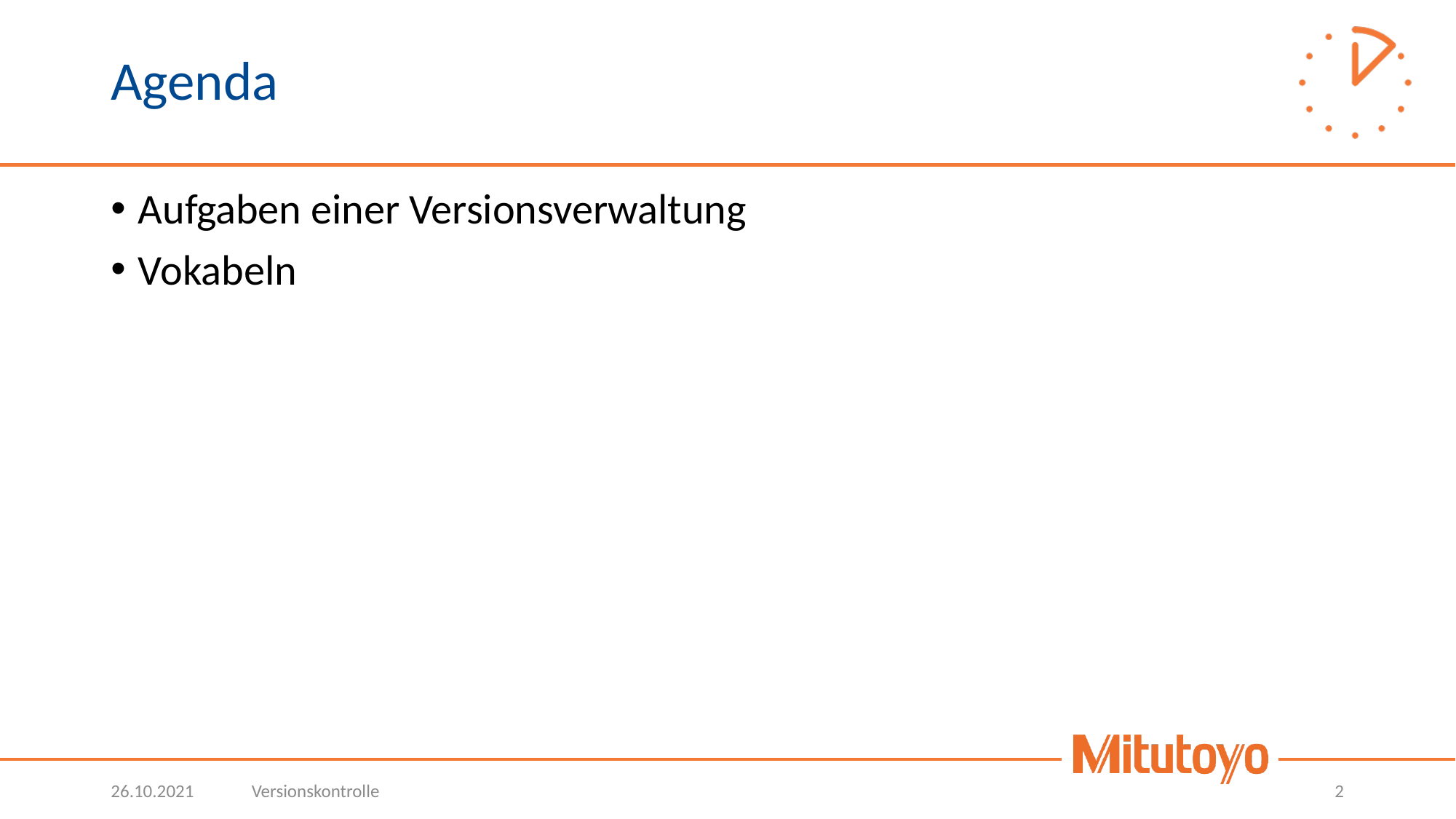

# Agenda
Aufgaben einer Versionsverwaltung
Vokabeln
26.10.2021
Versionskontrolle
2